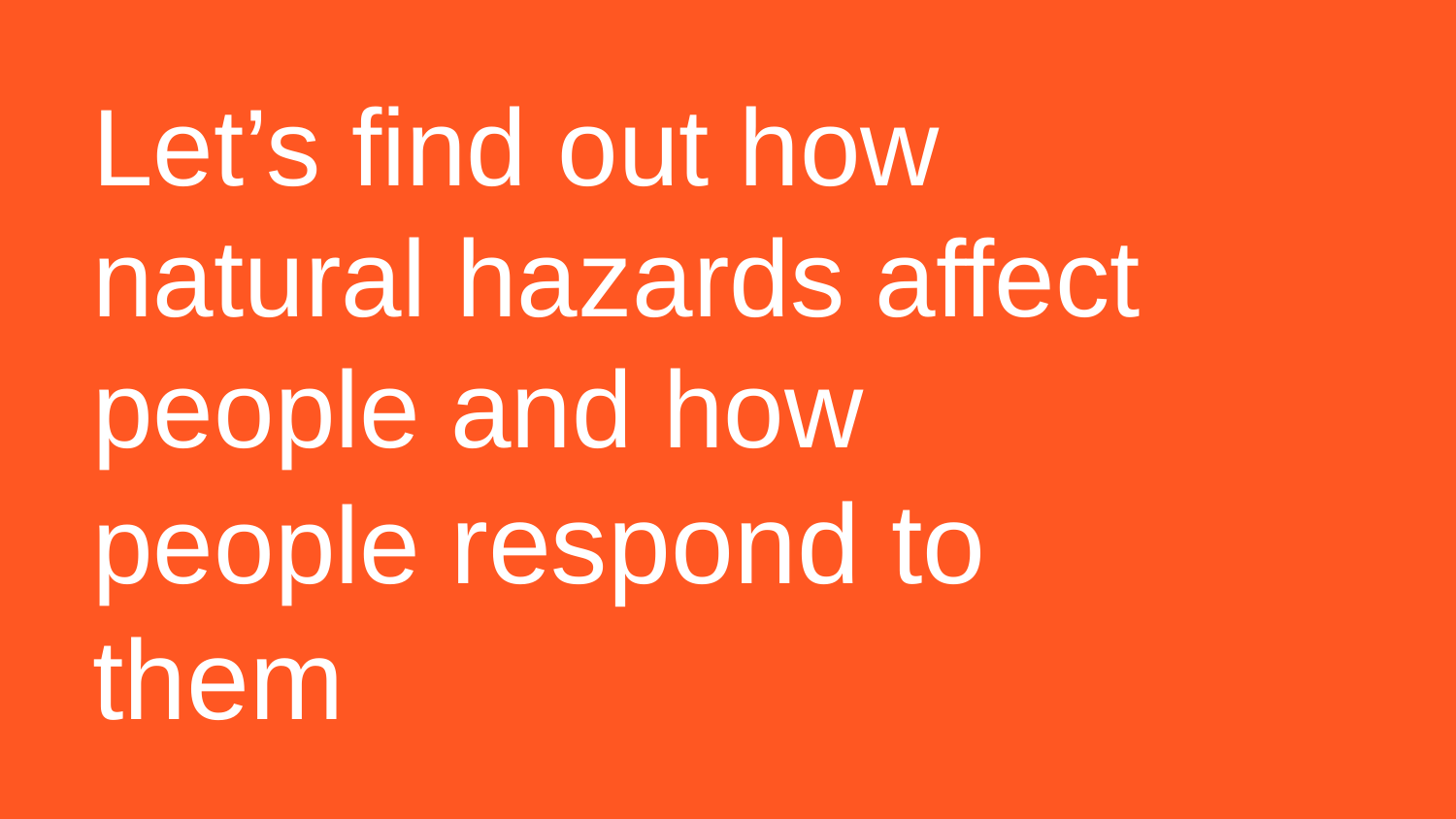

# Let’s find out how natural hazards affect people and how people respond to them